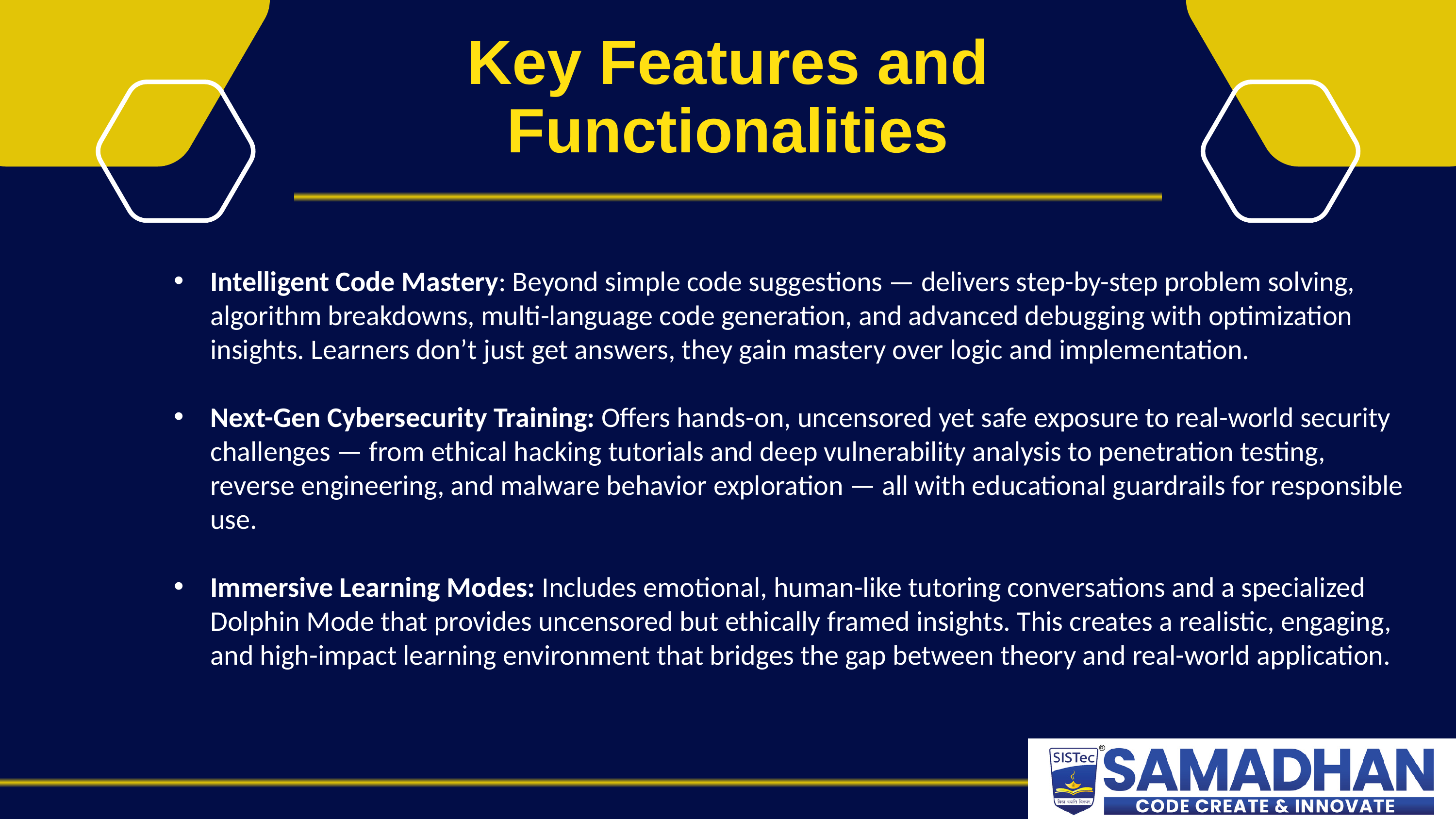

Key Features and Functionalities

Intelligent Code Mastery: Beyond simple code suggestions — delivers step-by-step problem solving, algorithm breakdowns, multi-language code generation, and advanced debugging with optimization insights. Learners don’t just get answers, they gain mastery over logic and implementation.

Next-Gen Cybersecurity Training: Offers hands-on, uncensored yet safe exposure to real-world security challenges — from ethical hacking tutorials and deep vulnerability analysis to penetration testing, reverse engineering, and malware behavior exploration — all with educational guardrails for responsible use.

Immersive Learning Modes: Includes emotional, human-like tutoring conversations and a specialized Dolphin Mode that provides uncensored but ethically framed insights. This creates a realistic, engaging, and high-impact learning environment that bridges the gap between theory and real-world application.